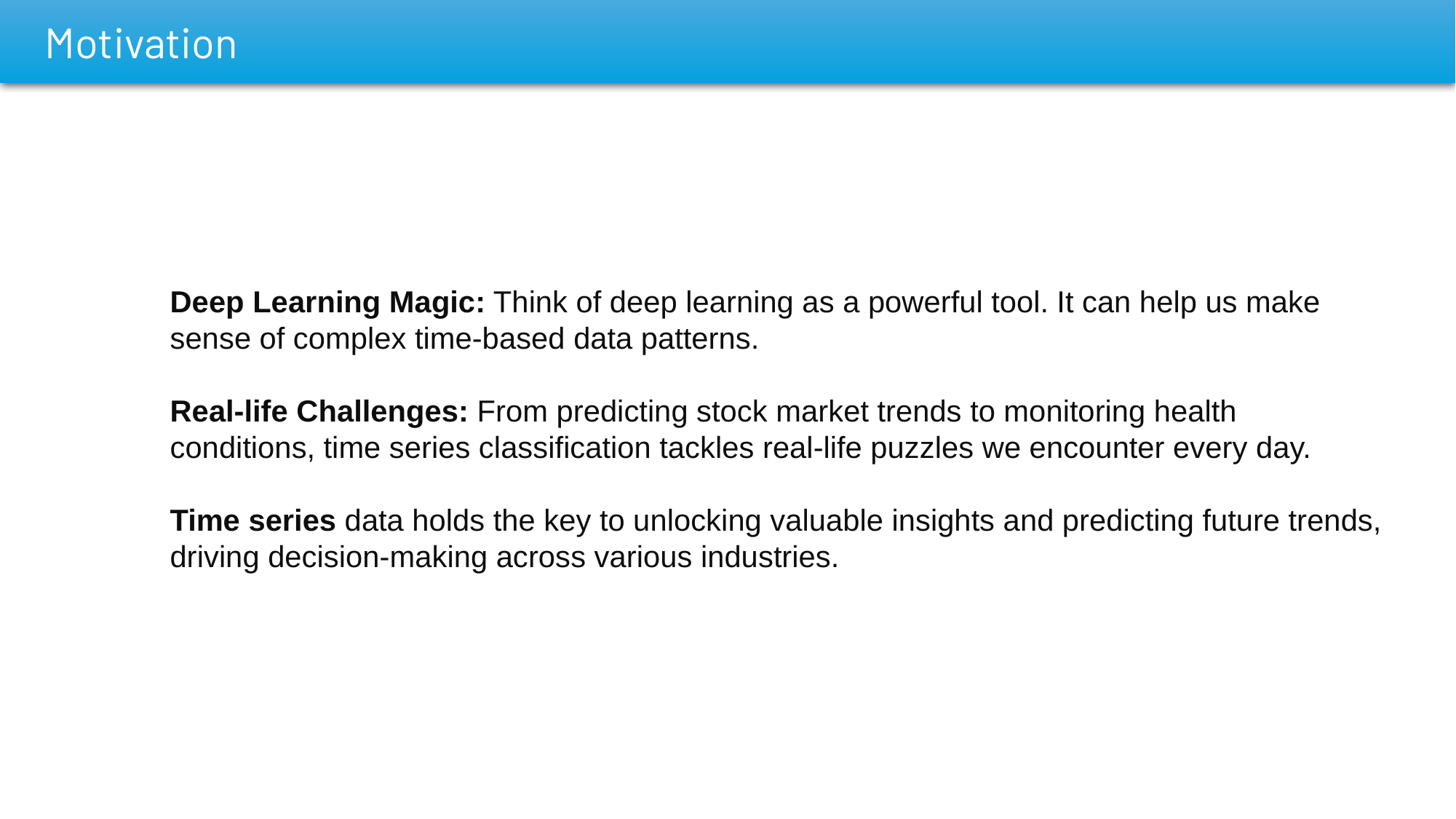

Motivation
Deep Learning Magic: Think of deep learning as a powerful tool. It can help us make sense of complex time-based data patterns.

Real-life Challenges: From predicting stock market trends to monitoring health conditions, time series classification tackles real-life puzzles we encounter every day.

Time series data holds the key to unlocking valuable insights and predicting future trends, driving decision-making across various industries.